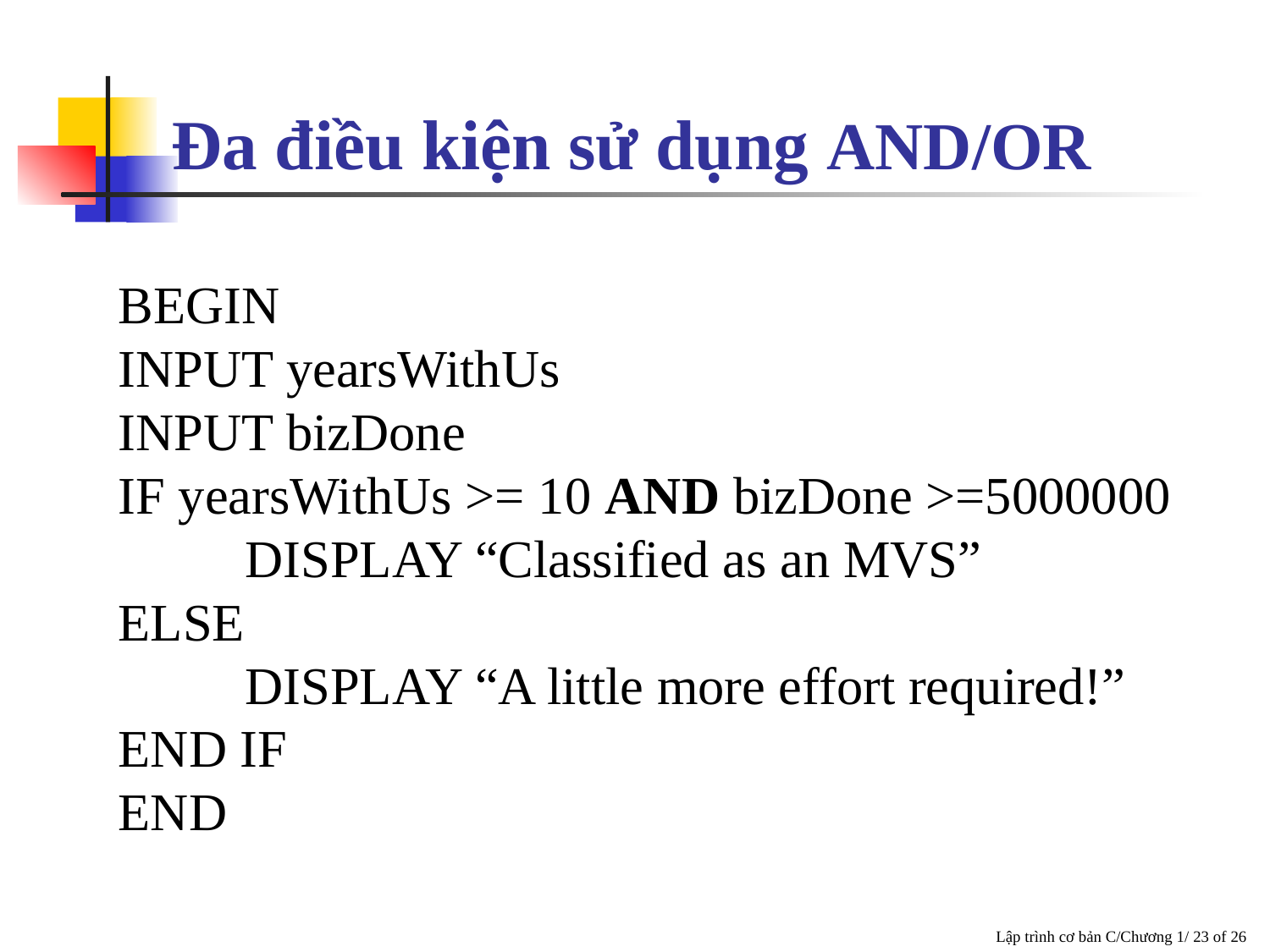

# Ða điều kiện sử dụng AND/OR
BEGIN
INPUT yearsWithUs
INPUT bizDone
IF yearsWithUs >= 10 AND bizDone >=5000000
	DISPLAY “Classified as an MVS”
ELSE
	DISPLAY “A little more effort required!”
END IF
END

Lập trình cơ bản C/Chương 1/ 23 of 26